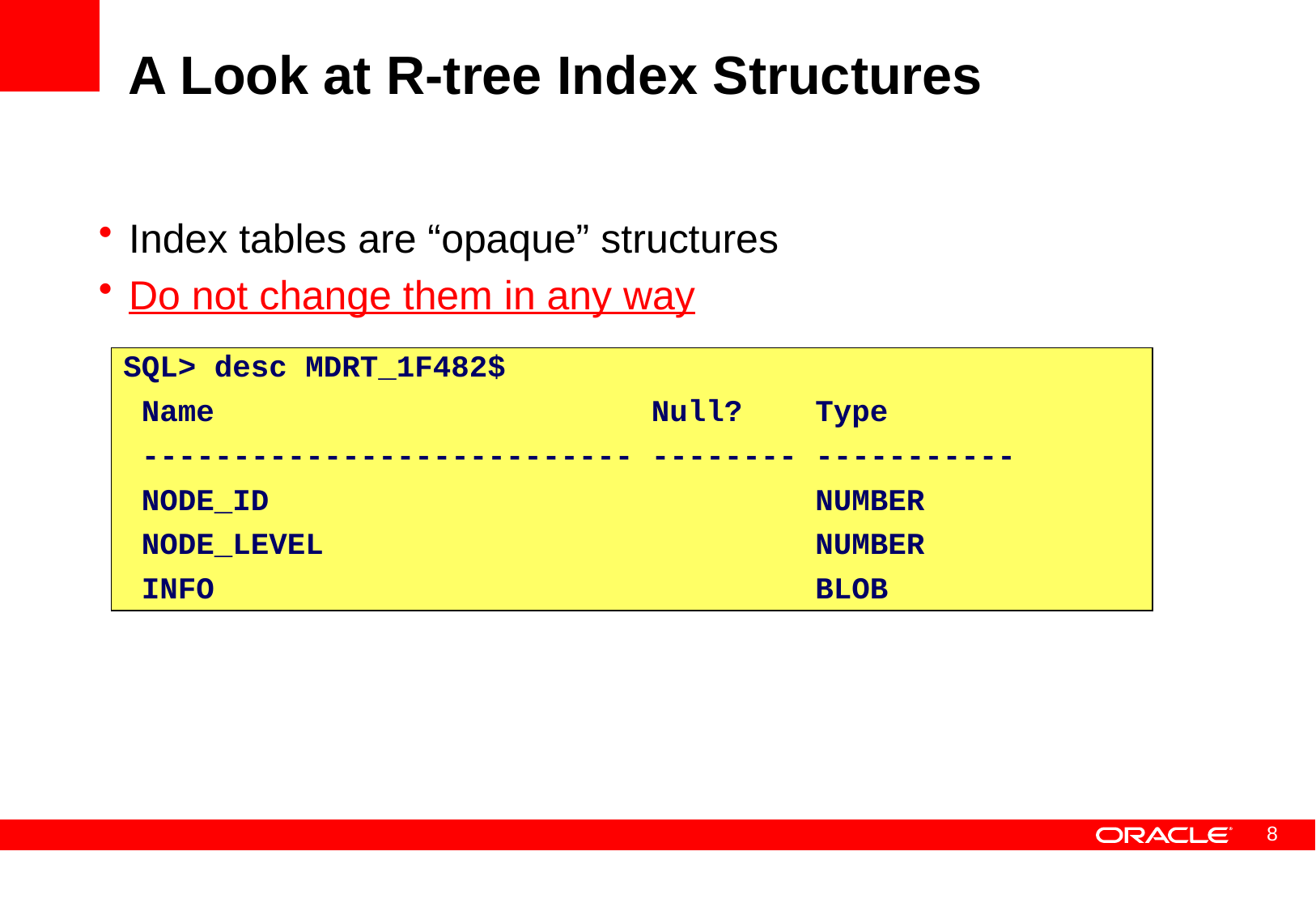

# A Look at R-tree Index Structures
Index tables are “opaque” structures
Do not change them in any way
SQL> desc MDRT_1F482$
 Name                        Null?    Type
 --------------------------- -------- -----------
 NODE_ID                              NUMBER
 NODE_LEVEL                           NUMBER
 INFO                                 BLOB